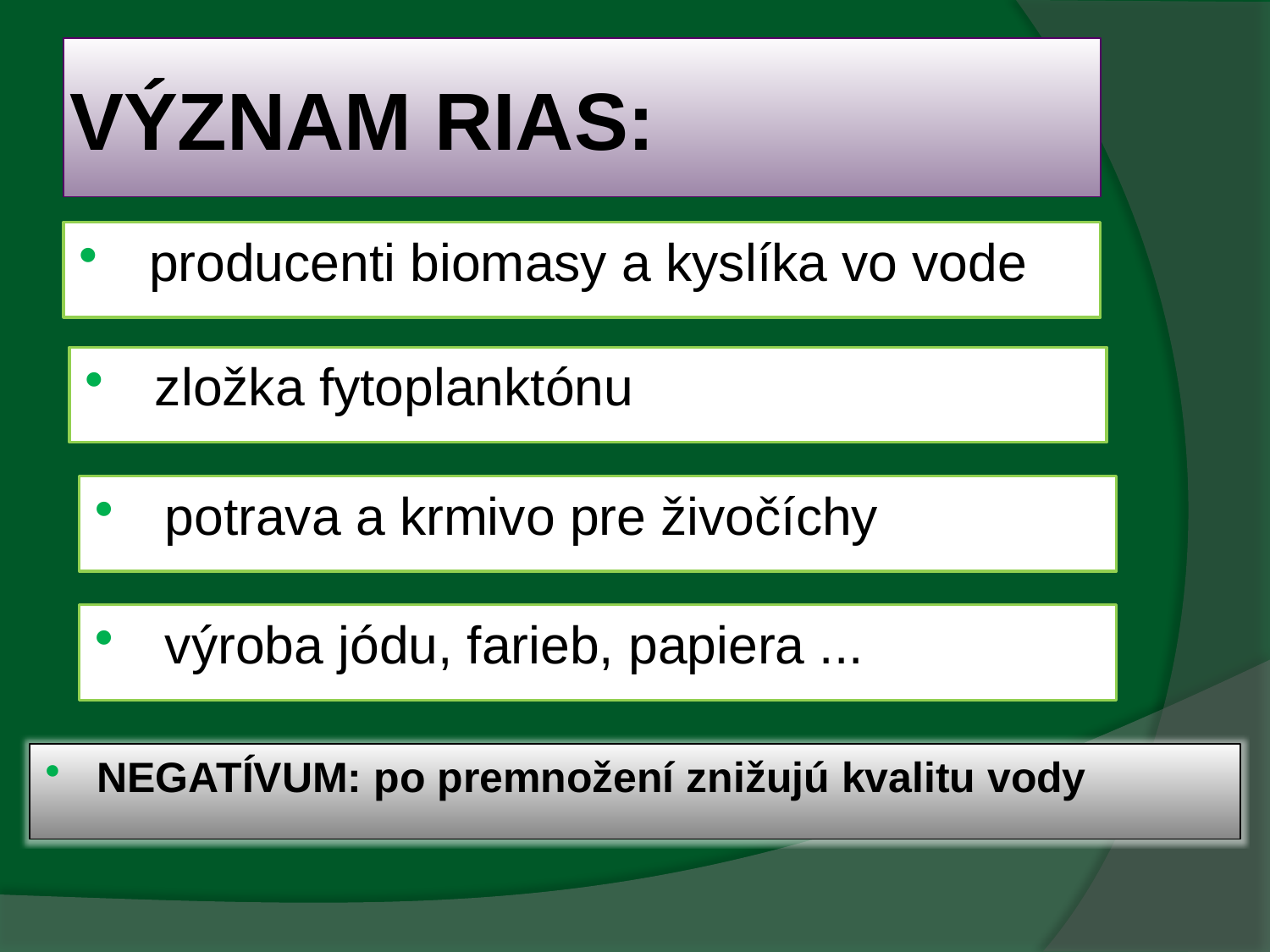

# VÝZNAM RIAS:
 producenti biomasy a kyslíka vo vode

 zložka fytoplanktónu

 potrava a krmivo pre živočíchy

 výroba jódu, farieb, papiera ...

NEGATÍVUM: po premnožení znižujú kvalitu vody